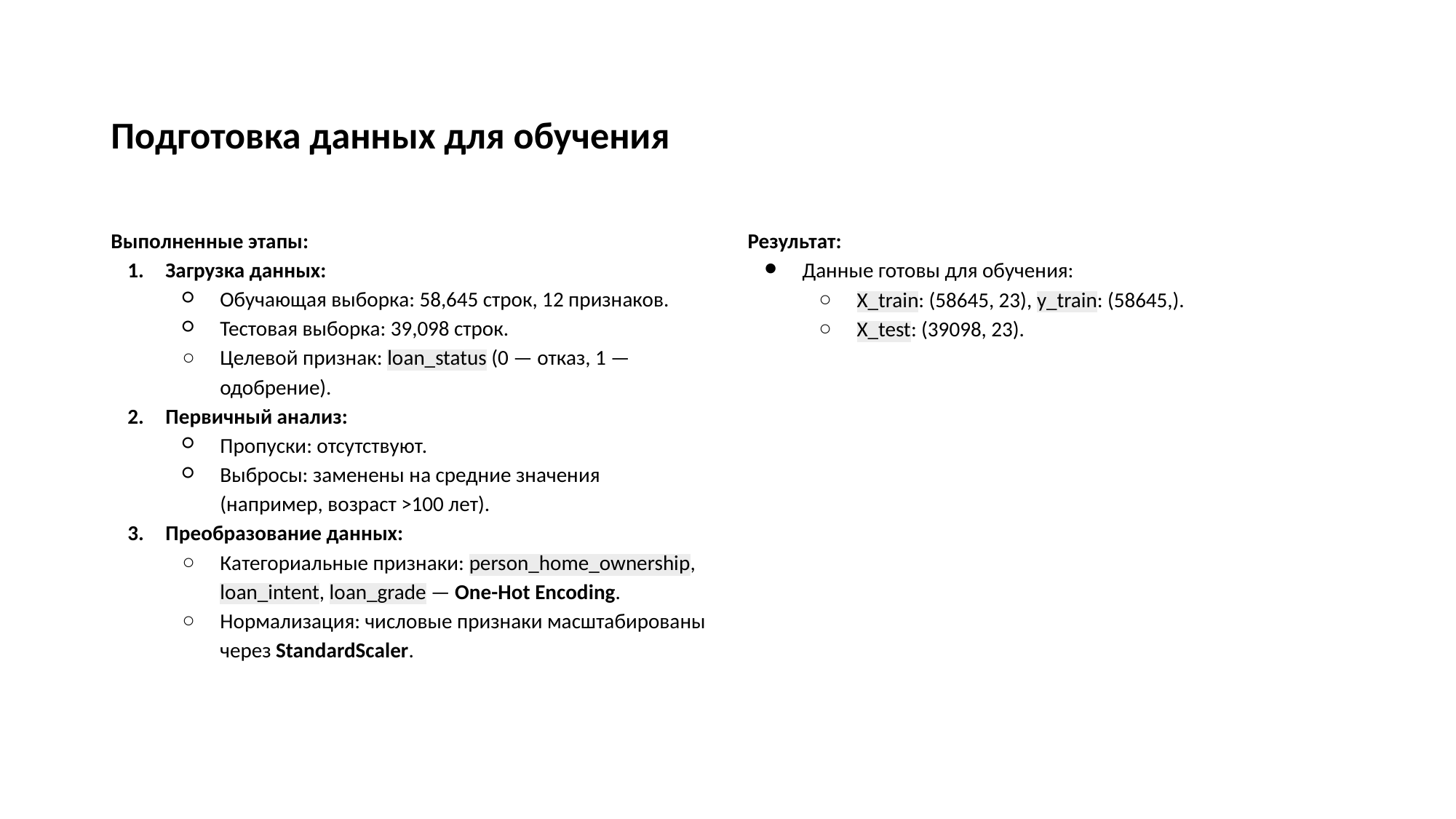

# Подготовка данных для обучения
Выполненные этапы:
Загрузка данных:
Обучающая выборка: 58,645 строк, 12 признаков.
Тестовая выборка: 39,098 строк.
Целевой признак: loan_status (0 — отказ, 1 — одобрение).
Первичный анализ:
Пропуски: отсутствуют.
Выбросы: заменены на средние значения (например, возраст >100 лет).
Преобразование данных:
Категориальные признаки: person_home_ownership, loan_intent, loan_grade — One-Hot Encoding.
Нормализация: числовые признаки масштабированы через StandardScaler.

Результат:
Данные готовы для обучения:
X_train: (58645, 23), y_train: (58645,).
X_test: (39098, 23).